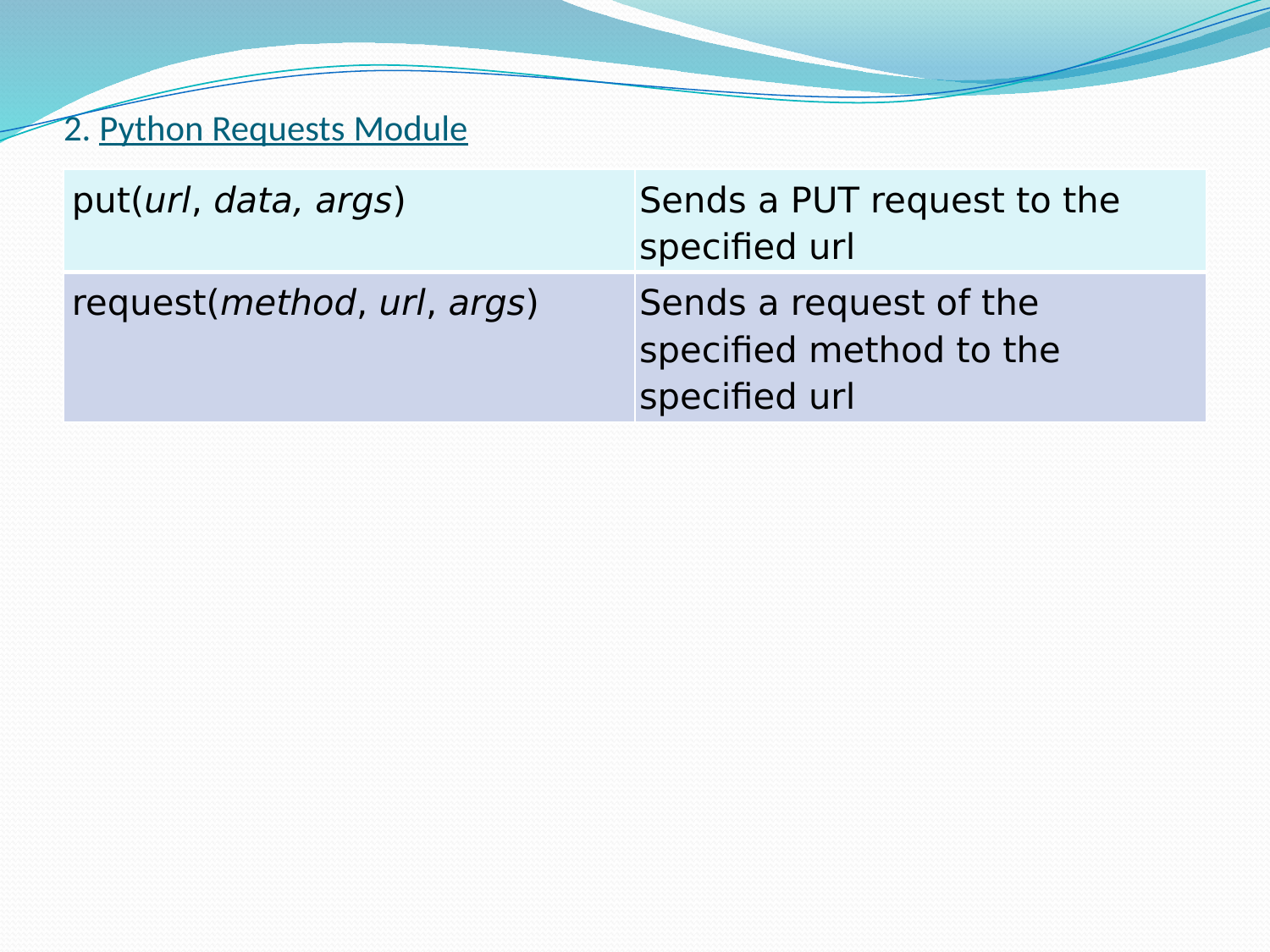

# 2. Python Requests Module
| put(url, data, args) | Sends a PUT request to the specified url |
| --- | --- |
| request(method, url, args) | Sends a request of the specified method to the specified url |